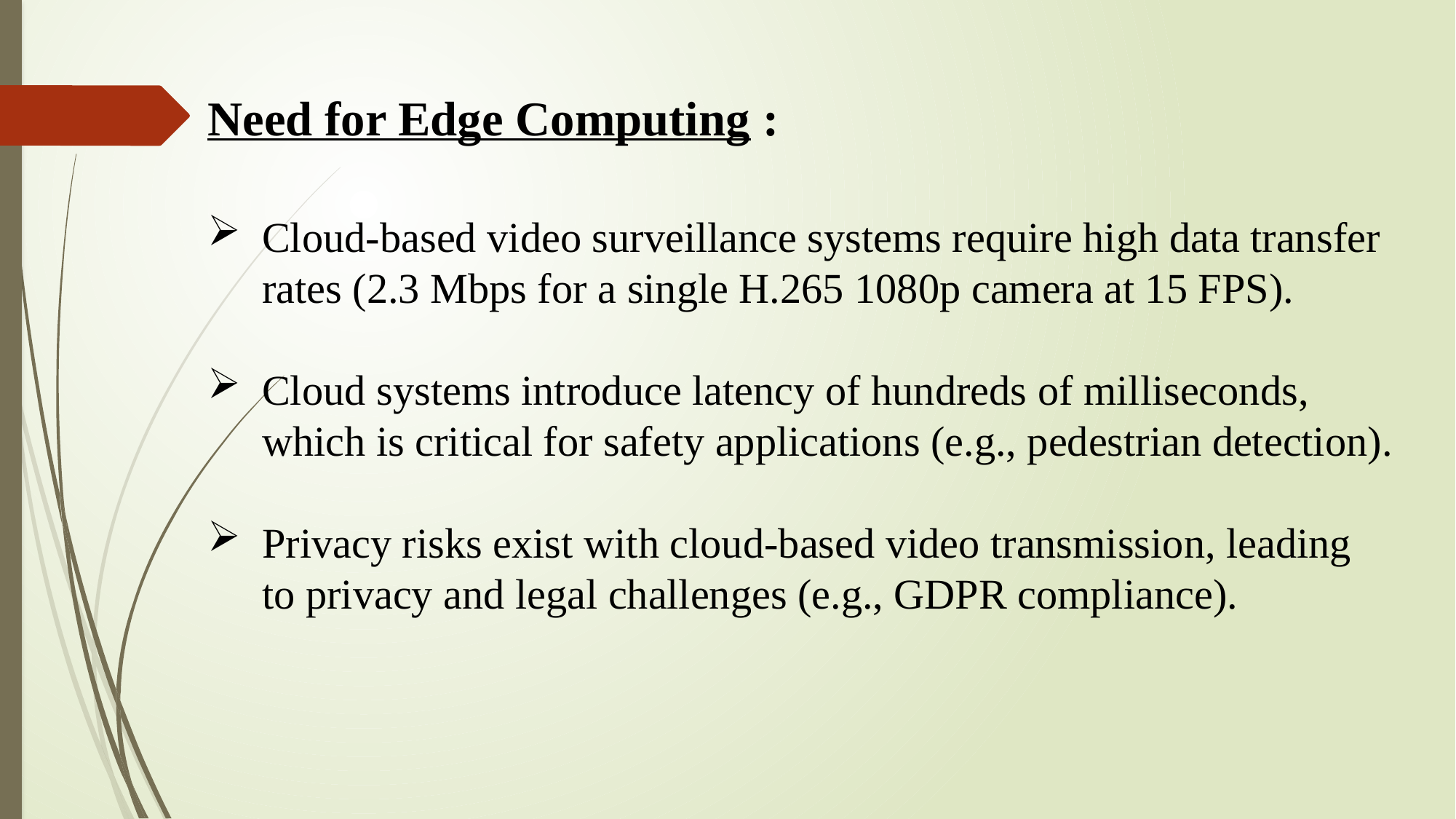

Need for Edge Computing :

Cloud-based video surveillance systems require high data transfer rates (2.3 Mbps for a single H.265 1080p camera at 15 FPS).

Cloud systems introduce latency of hundreds of milliseconds, which is critical for safety applications (e.g., pedestrian detection).

Privacy risks exist with cloud-based video transmission, leading     to privacy and legal challenges (e.g., GDPR compliance).